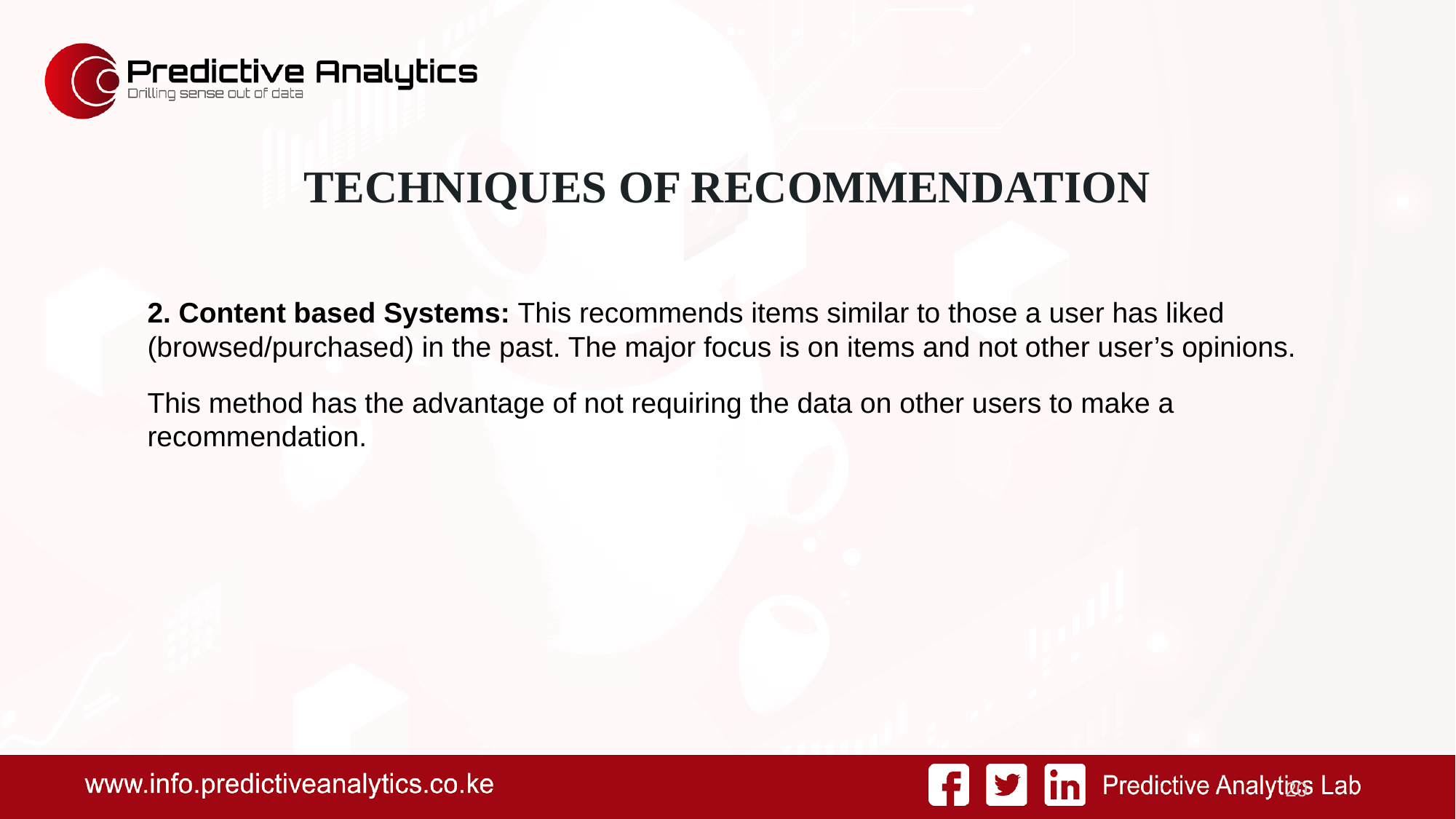

TECHNIQUES OF RECOMMENDATION
2. Content based Systems: This recommends items similar to those a user has liked (browsed/purchased) in the past. The major focus is on items and not other user’s opinions.
This method has the advantage of not requiring the data on other users to make a recommendation.

20